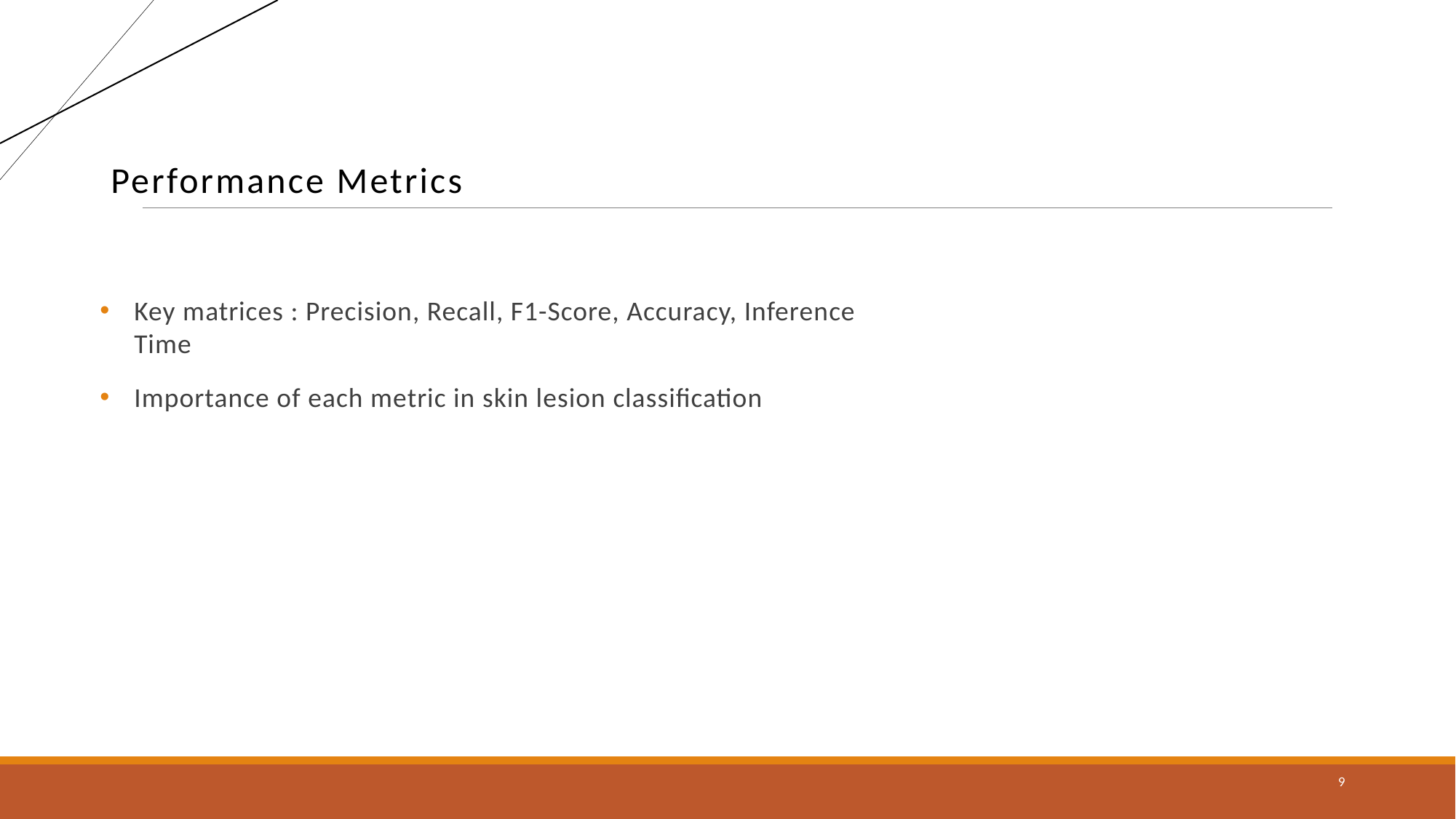

# Performance Metrics
Key matrices : Precision, Recall, F1-Score, Accuracy, Inference Time
Importance of each metric in skin lesion classification
9